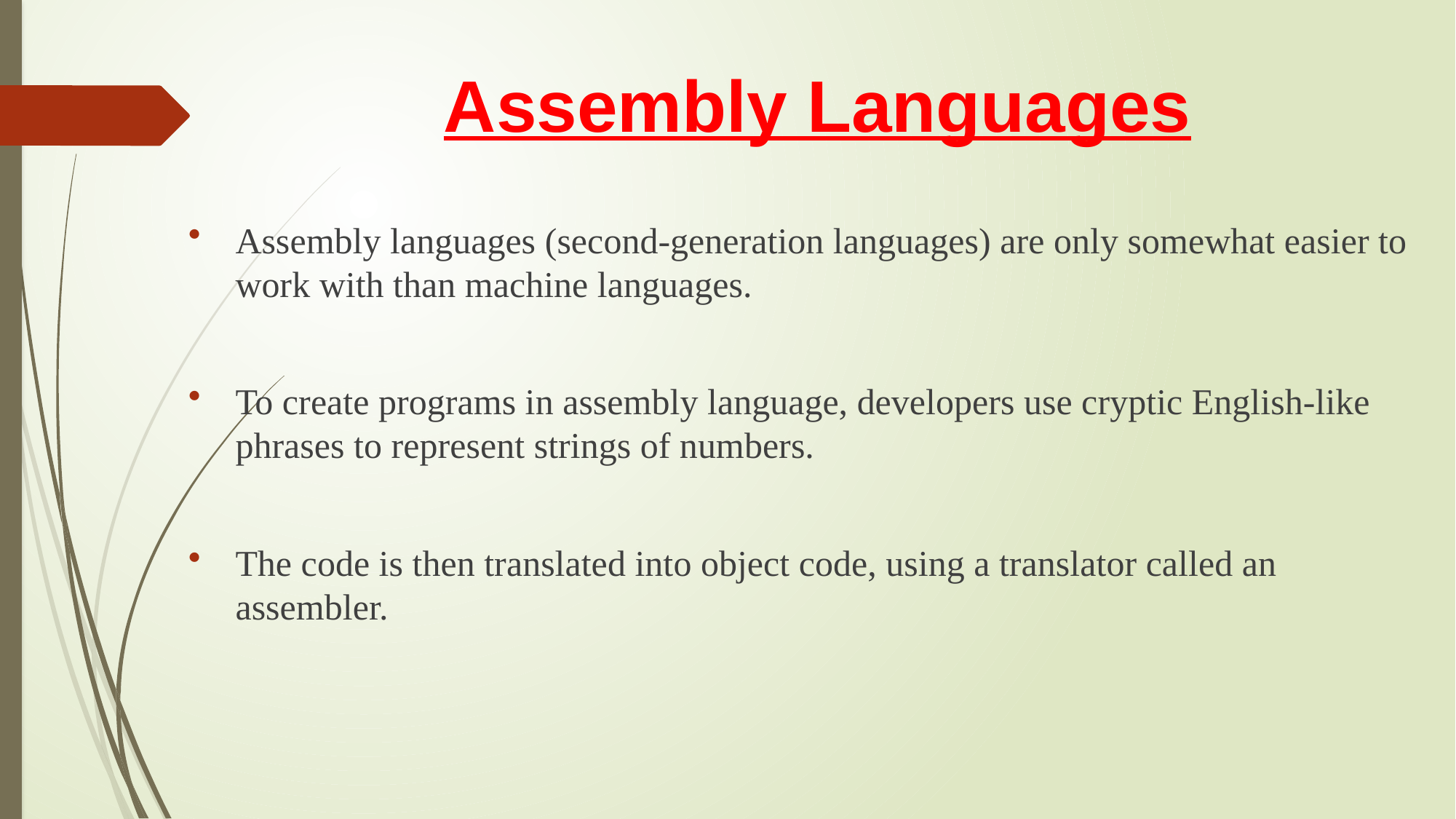

# Assembly Languages
Assembly languages (second-generation languages) are only somewhat easier to work with than machine languages.

To create programs in assembly language, developers use cryptic English-like phrases to represent strings of numbers.

The code is then translated into object code, using a translator called an assembler.